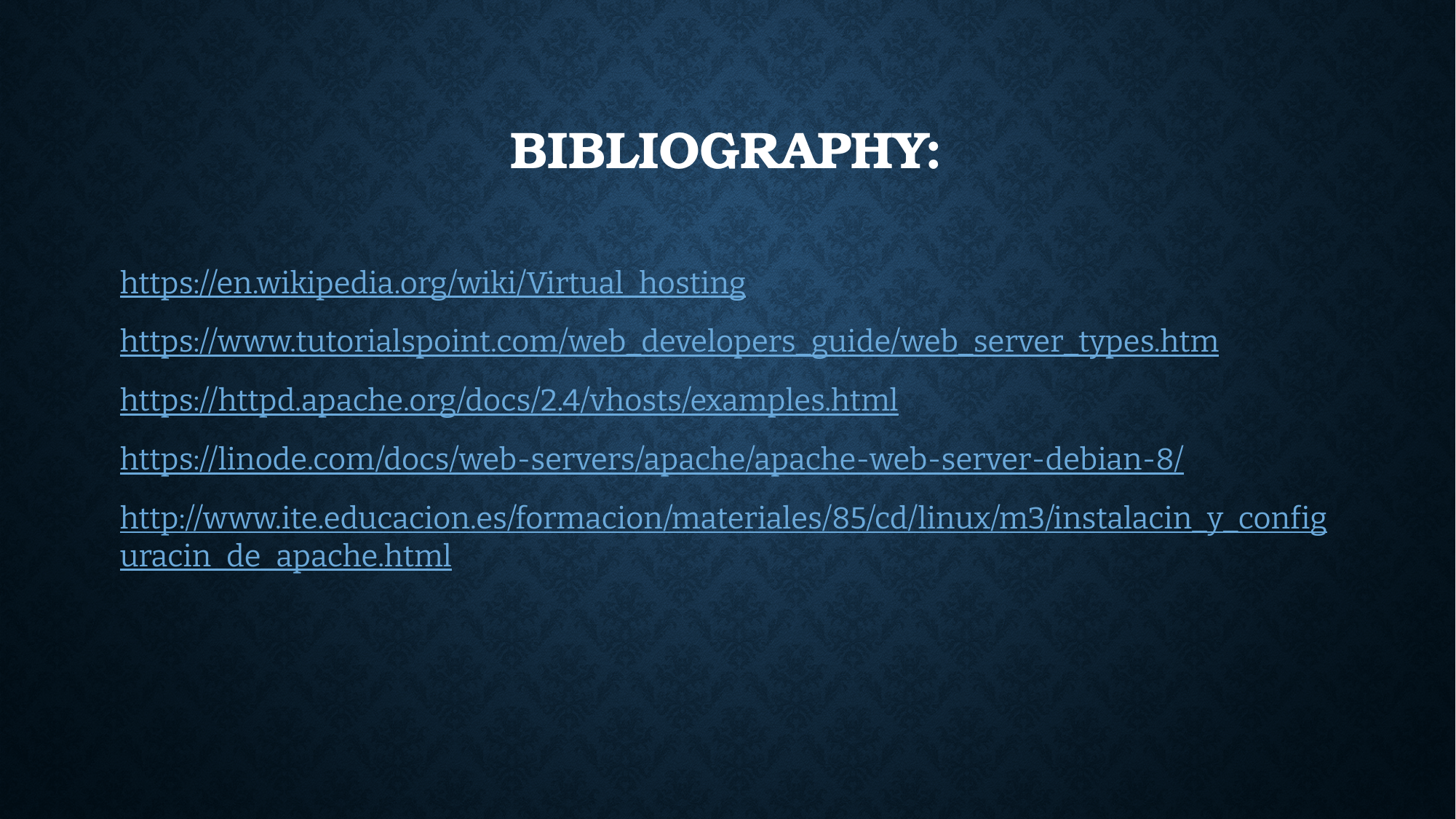

# Bibliography:
https://en.wikipedia.org/wiki/Virtual_hosting
https://www.tutorialspoint.com/web_developers_guide/web_server_types.htm
https://httpd.apache.org/docs/2.4/vhosts/examples.html
https://linode.com/docs/web-servers/apache/apache-web-server-debian-8/
http://www.ite.educacion.es/formacion/materiales/85/cd/linux/m3/instalacin_y_configuracin_de_apache.html